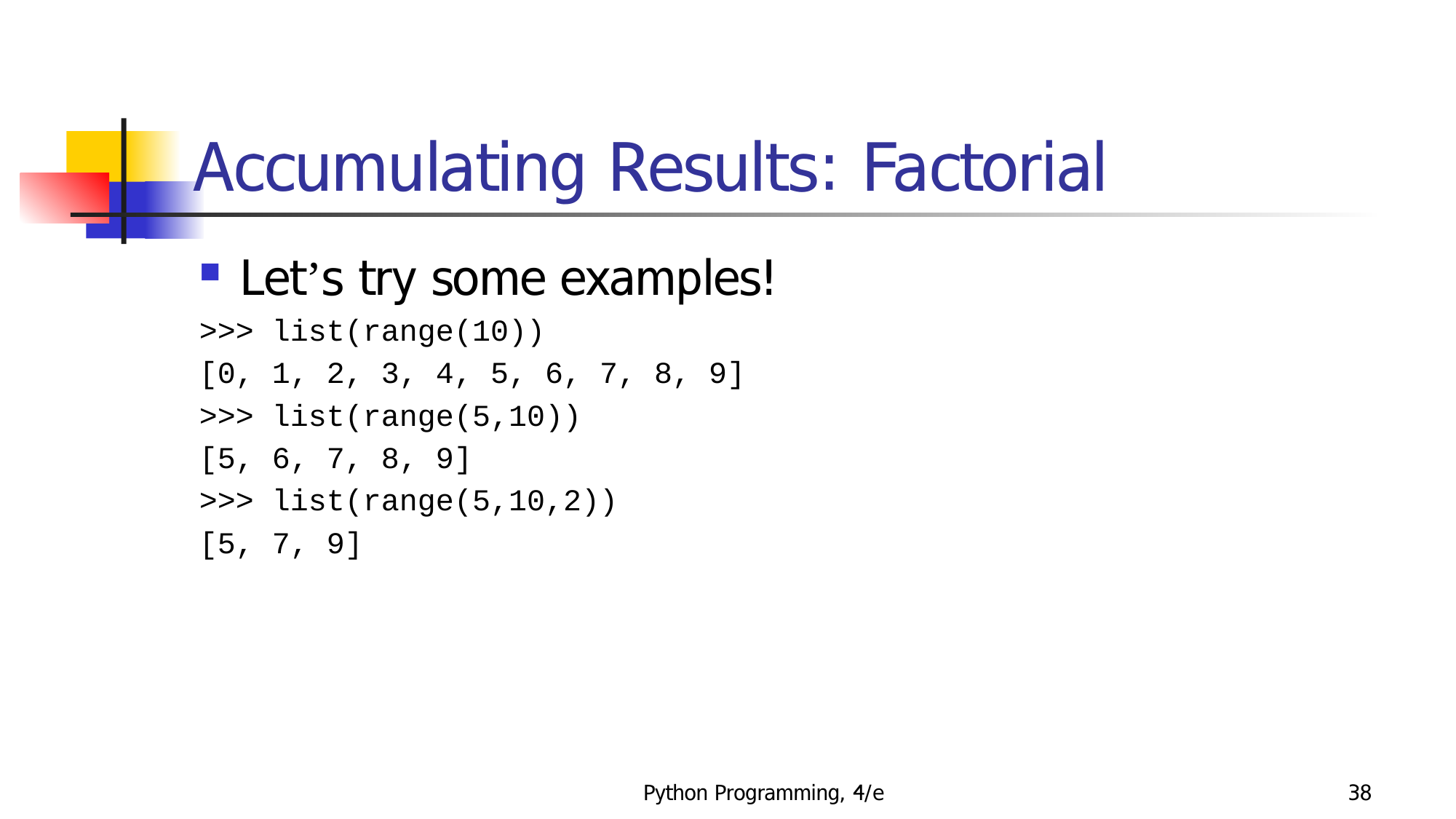

# Accumulating Results: Factorial
Let’s try some examples!
>>> list(range(10))
[0, 1, 2, 3, 4, 5, 6, 7, 8, 9]
>>> list(range(5,10))
[5, 6, 7, 8, 9]
>>> list(range(5,10,2))
[5, 7, 9]
Python Programming, 4/e
38